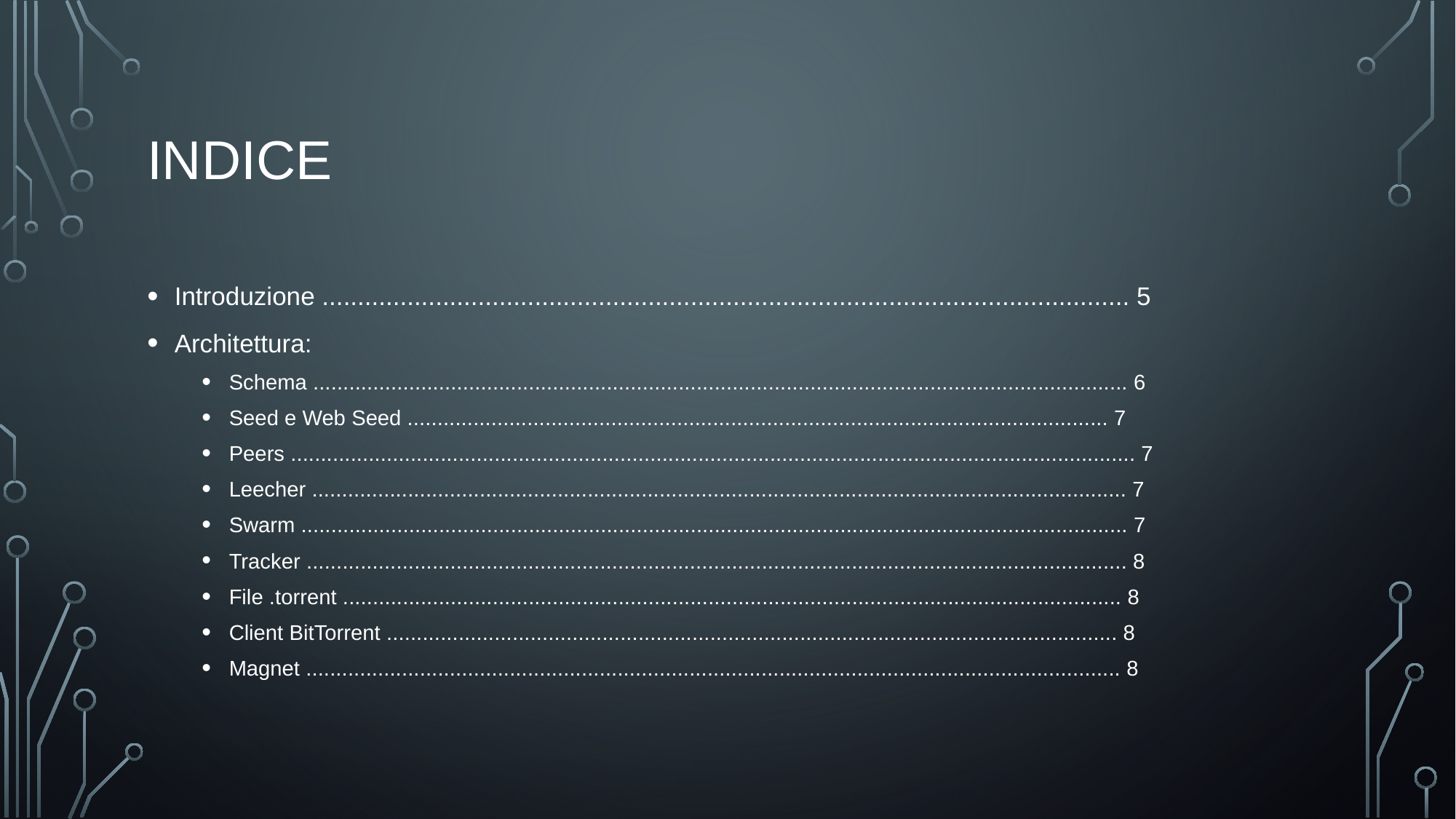

# indice
Introduzione .................................................................................................................. 5
Architettura:
Schema ........................................................................................................................................ 6
Seed e Web Seed ..................................................................................................................... 7
Peers ............................................................................................................................................. 7
Leecher ........................................................................................................................................ 7
Swarm .......................................................................................................................................... 7
Tracker ......................................................................................................................................... 8
File .torrent .................................................................................................................................. 8
Client BitTorrent .......................................................................................................................... 8
Magnet ........................................................................................................................................ 8